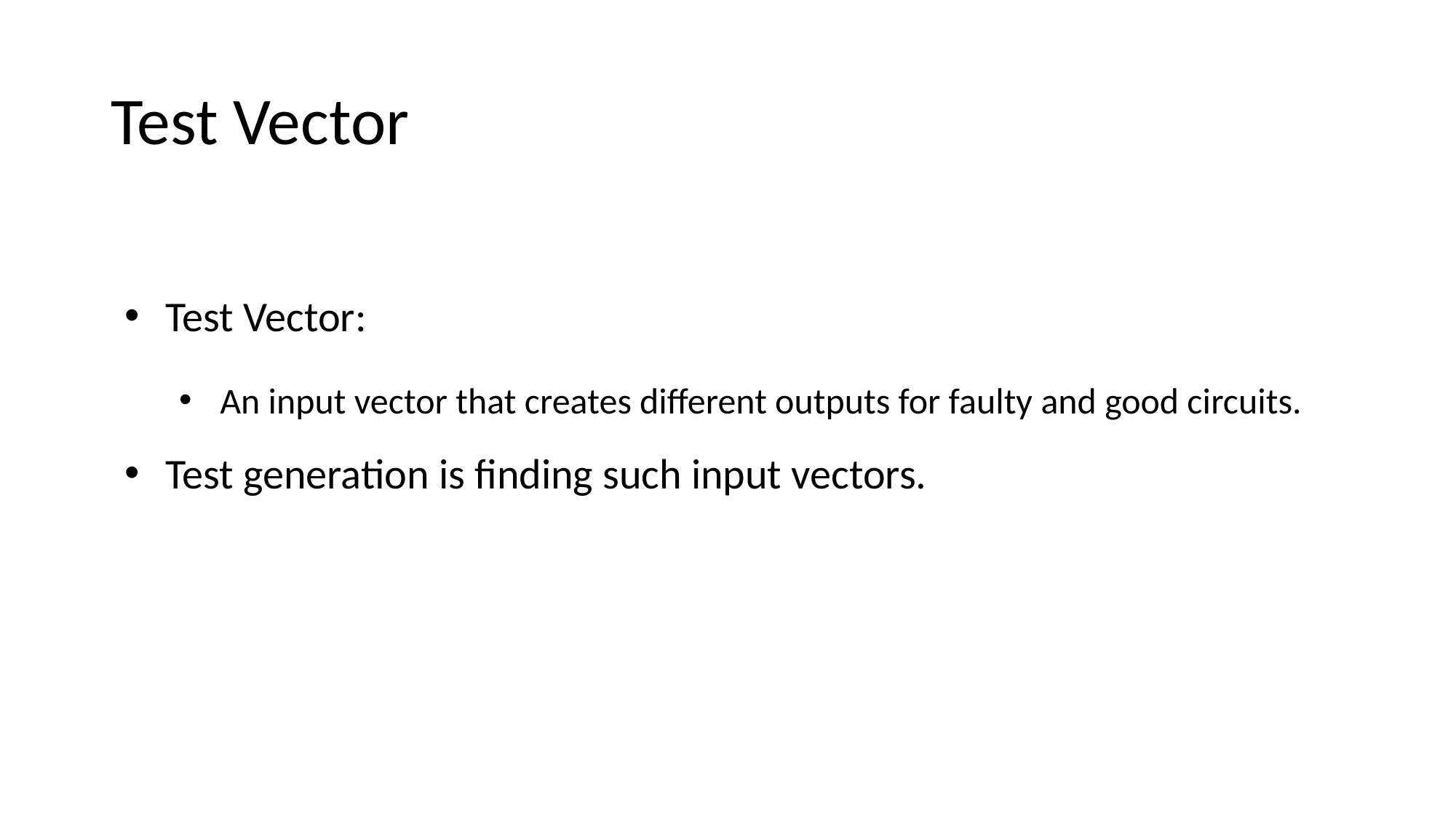

Test Vector

Test Vector:
An input vector that creates different outputs for faulty and good circuits.
Test generation is finding such input vectors.